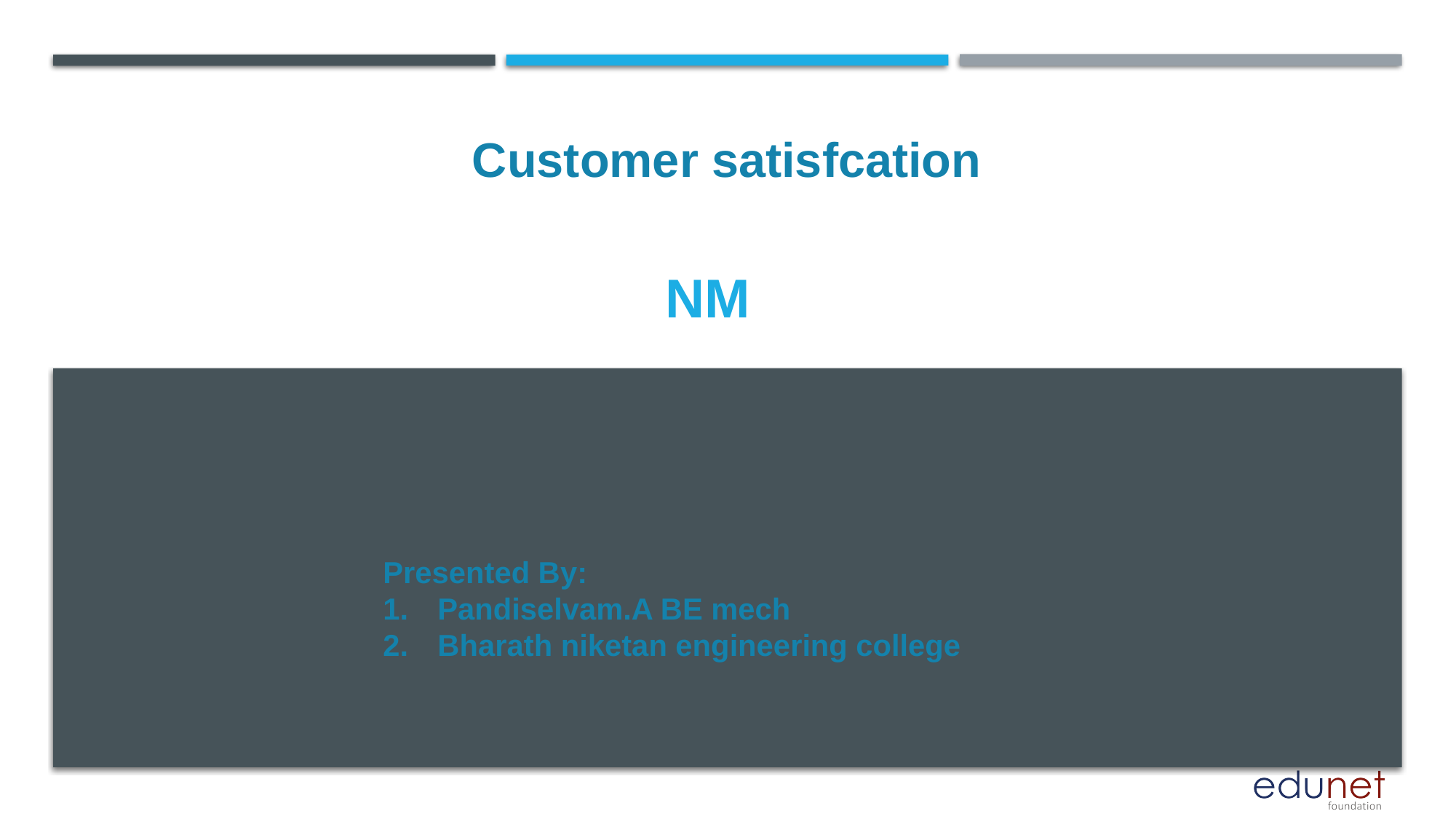

Customer satisfcation
# NM
Presented By:
Pandiselvam.A BE mech
Bharath niketan engineering college